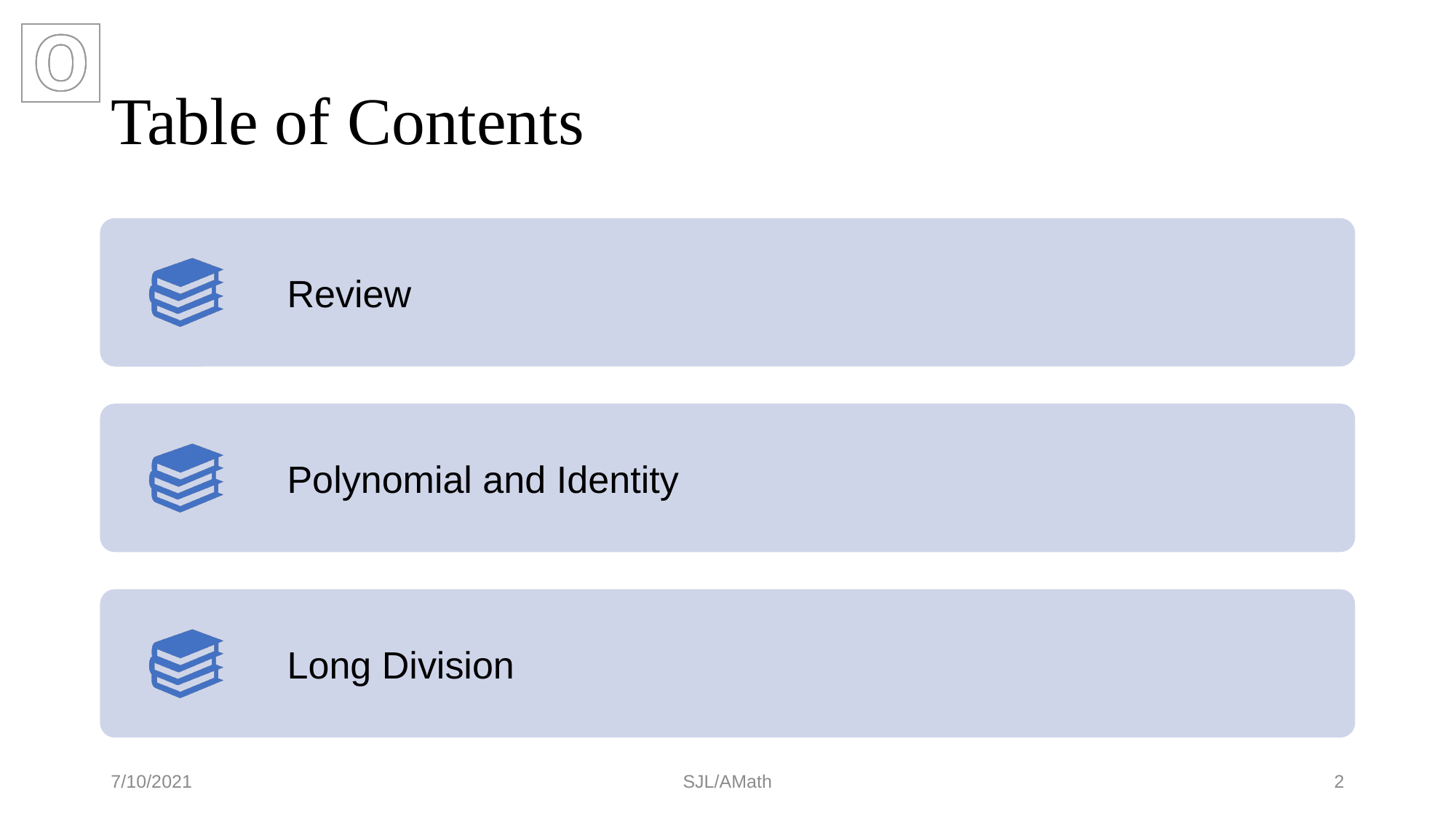

# Table of Contents
Review
Polynomial and Identity
Long Division
7/10/2021
SJL/AMath
2